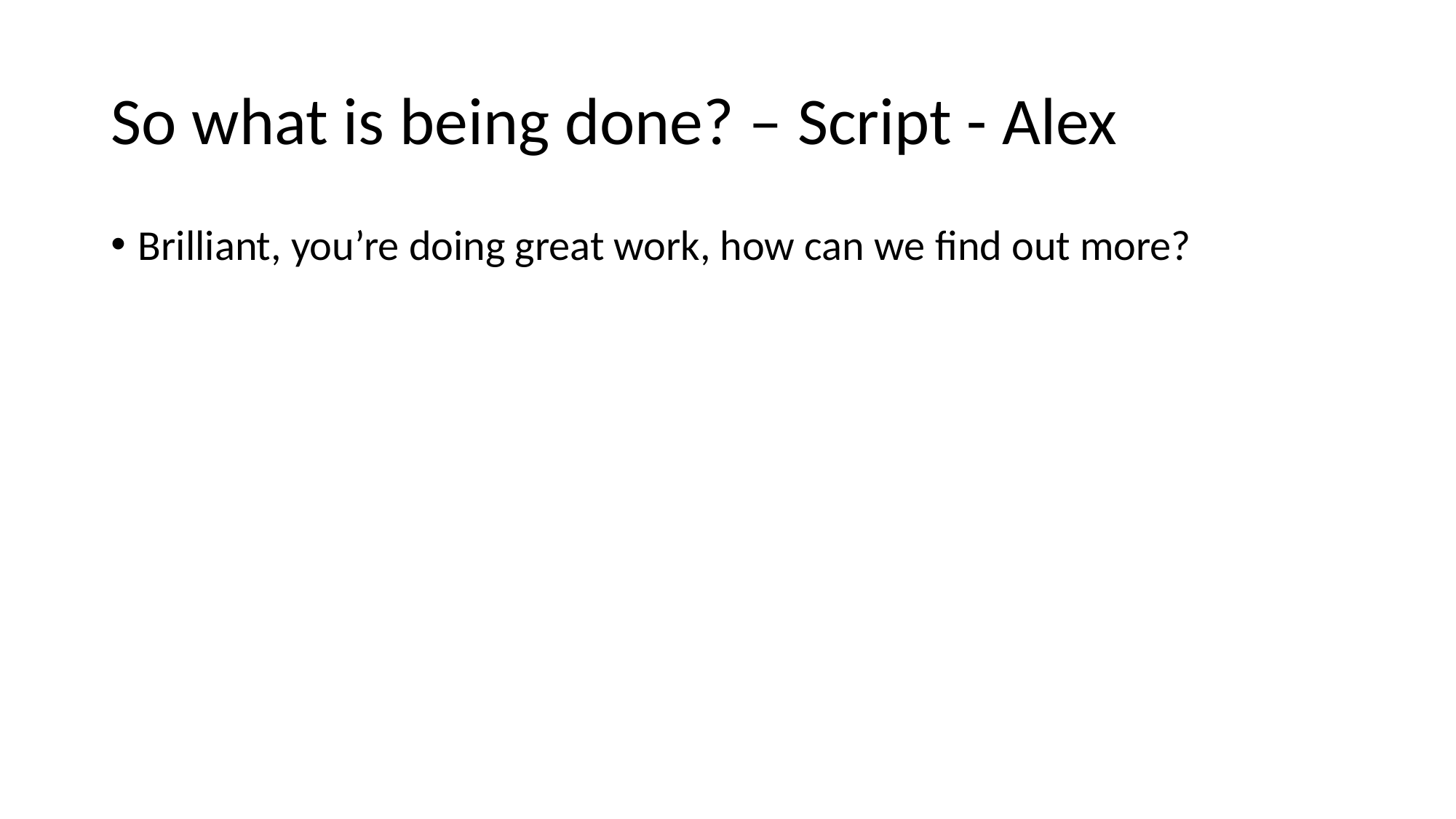

# So what is being done? – Script - Alex
Brilliant, you’re doing great work, how can we find out more?